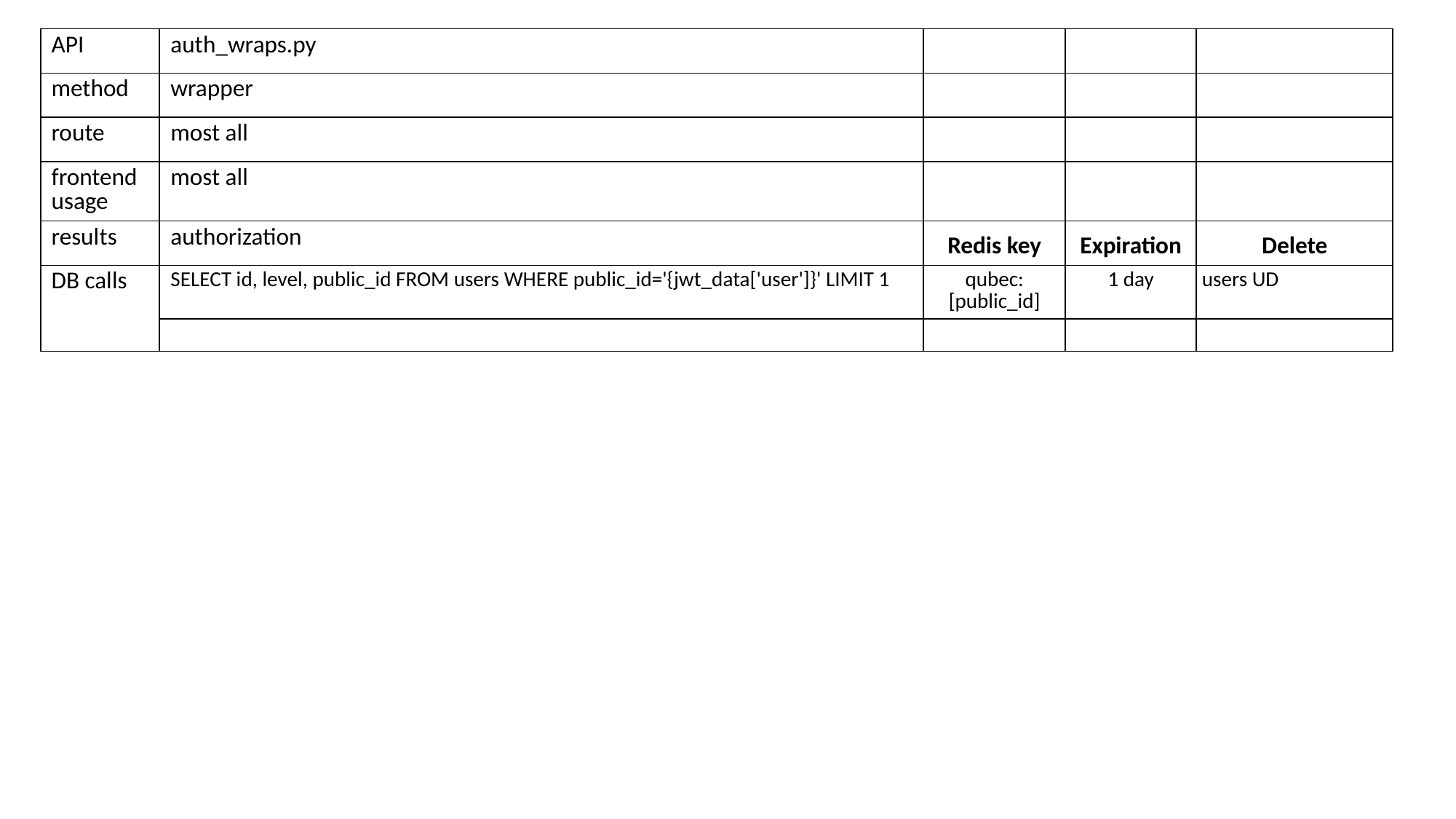

| API | auth\_wraps.py |  |  |  |
| --- | --- | --- | --- | --- |
| method | wrapper |  |  |  |
| route | most all |  |  |  |
| frontend usage | most all |  |  |  |
| results | authorization | Redis key | Expiration | Delete |
| DB calls | SELECT id, level, public\_id FROM users WHERE public\_id='{jwt\_data['user']}' LIMIT 1 | qubec:[public\_id] | 1 day | users UD |
|  |  |  |  |  |